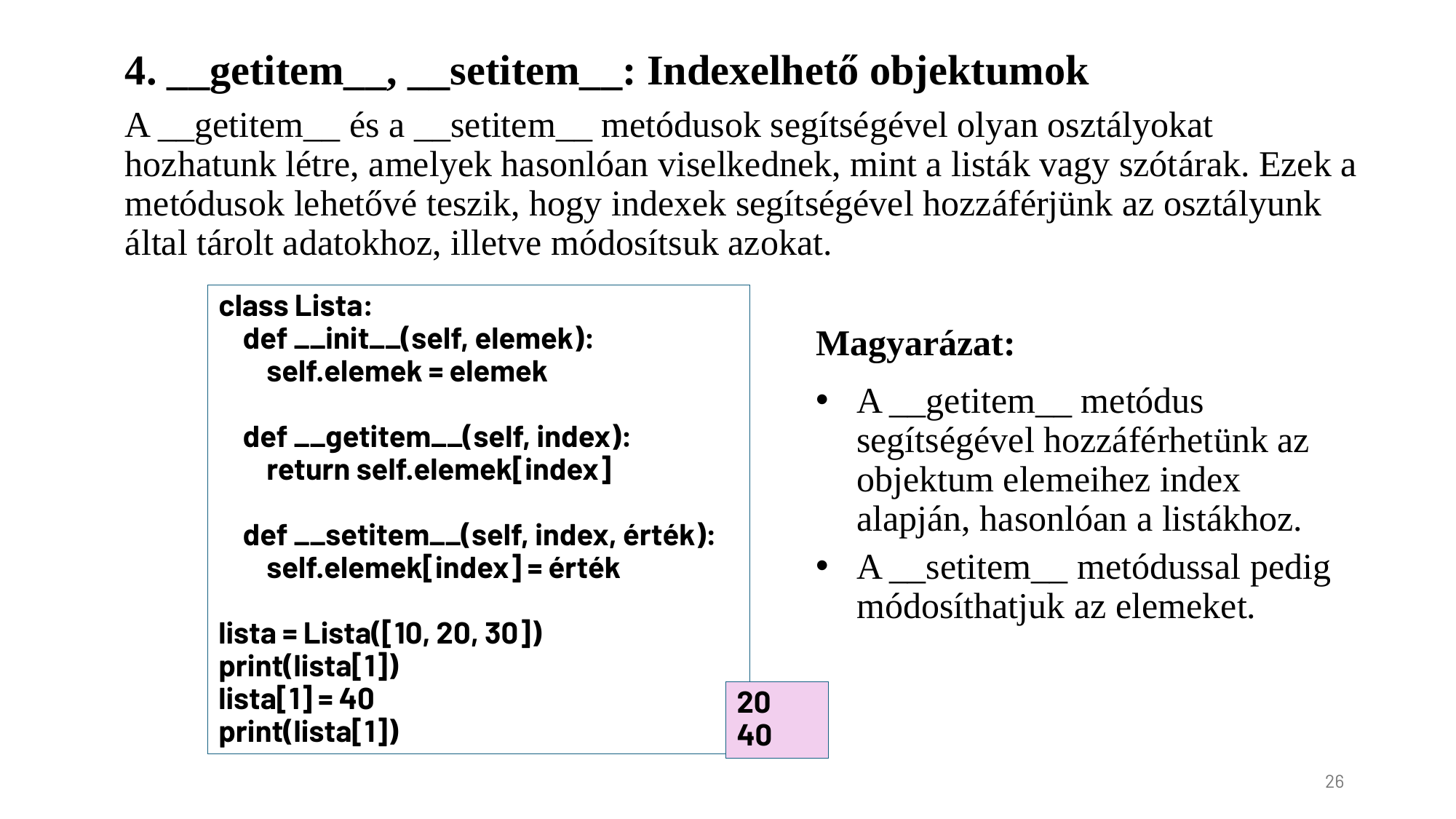

4. __getitem__, __setitem__: Indexelhető objektumok
A __getitem__ és a __setitem__ metódusok segítségével olyan osztályokat hozhatunk létre, amelyek hasonlóan viselkednek, mint a listák vagy szótárak. Ezek a metódusok lehetővé teszik, hogy indexek segítségével hozzáférjünk az osztályunk által tárolt adatokhoz, illetve módosítsuk azokat.
class Lista:
    def __init__(self, elemek):
        self.elemek = elemek

    def __getitem__(self, index):
        return self.elemek[index]

    def __setitem__(self, index, érték):
        self.elemek[index] = érték

lista = Lista([10, 20, 30])
print(lista[1])
lista[1] = 40
print(lista[1])
Magyarázat:
A __getitem__ metódus segítségével hozzáférhetünk az objektum elemeihez index alapján, hasonlóan a listákhoz.
A __setitem__ metódussal pedig módosíthatjuk az elemeket.
20
40
26